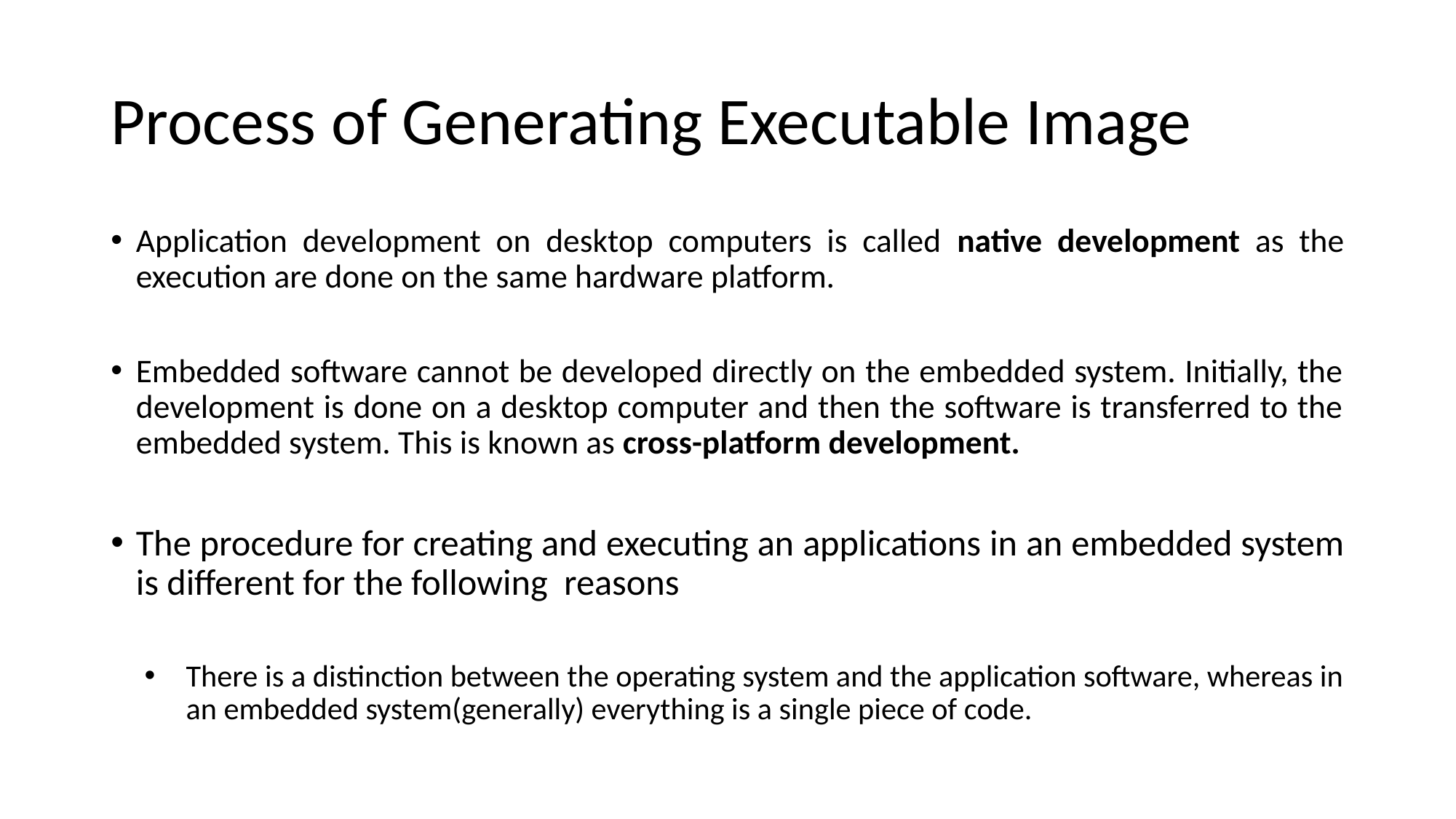

# Process of Generating Executable Image
Application development on desktop computers is called native development as the execution are done on the same hardware platform.

Embedded software cannot be developed directly on the embedded system. Initially, the development is done on a desktop computer and then the software is transferred to the embedded system. This is known as cross-platform development.

The procedure for creating and executing an applications in an embedded system is different for the following  reasons

There is a distinction between the operating system and the application software, whereas in an embedded system(generally) everything is a single piece of code.